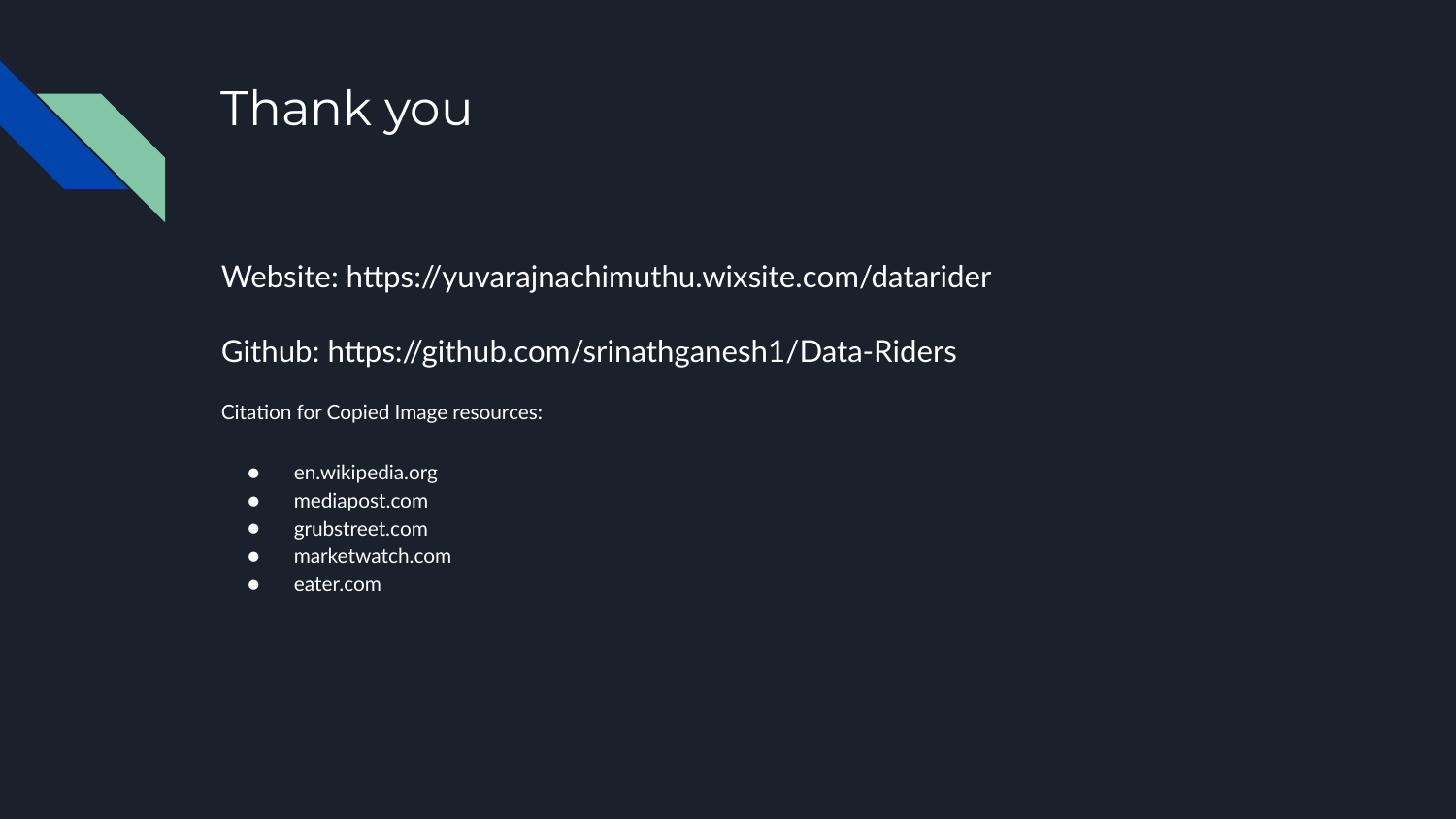

# Thank you
Website: https://yuvarajnachimuthu.wixsite.com/datarider
Github: https://github.com/srinathganesh1/Data-Riders
Citation for Copied Image resources:
en.wikipedia.org
mediapost.com
grubstreet.com
marketwatch.com
eater.com